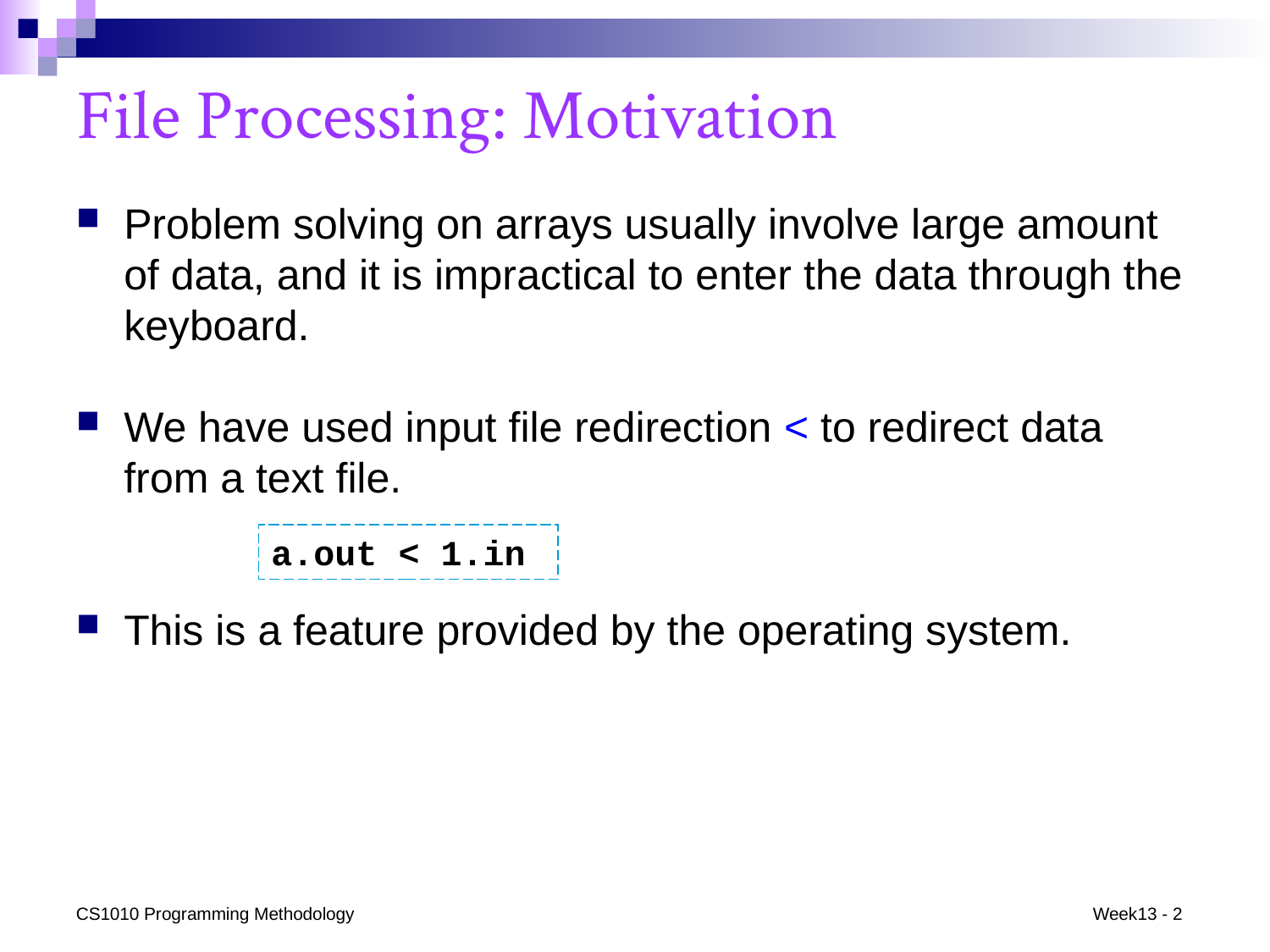

# File Processing: Motivation
Problem solving on arrays usually involve large amount of data, and it is impractical to enter the data through the keyboard.

We have used input file redirection < to redirect data from a text file.

This is a feature provided by the operating system.
a.out < 1.in
CS1010 Programming Methodology
Week13 - 2